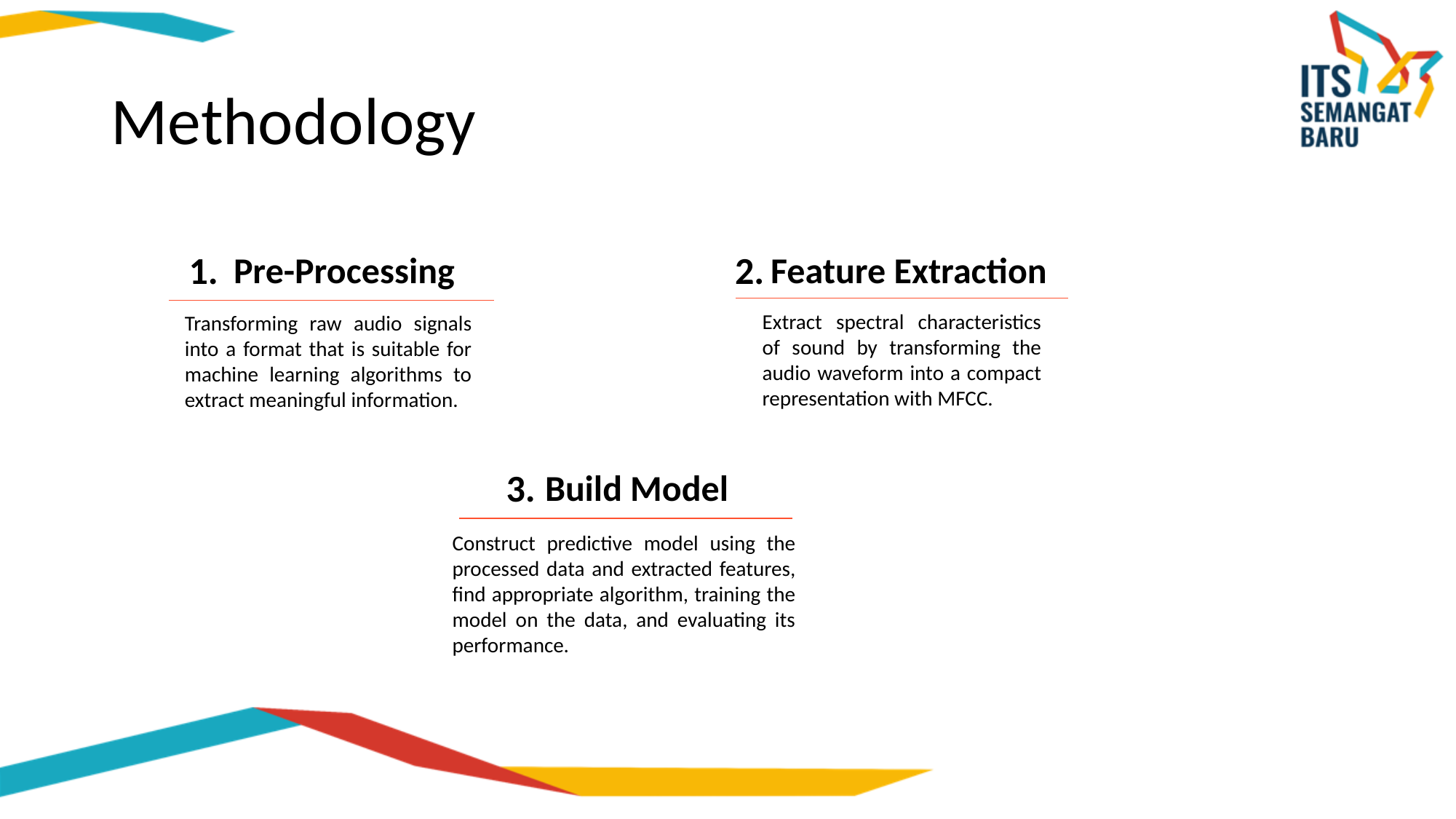

# Methodology
2.
Feature Extraction
1.
Pre-Processing
Extract spectral characteristics of sound by transforming the audio waveform into a compact representation with MFCC.
Transforming raw audio signals into a format that is suitable for machine learning algorithms to extract meaningful information.
3.
Build Model
Construct predictive model using the processed data and extracted features, find appropriate algorithm, training the model on the data, and evaluating its performance.